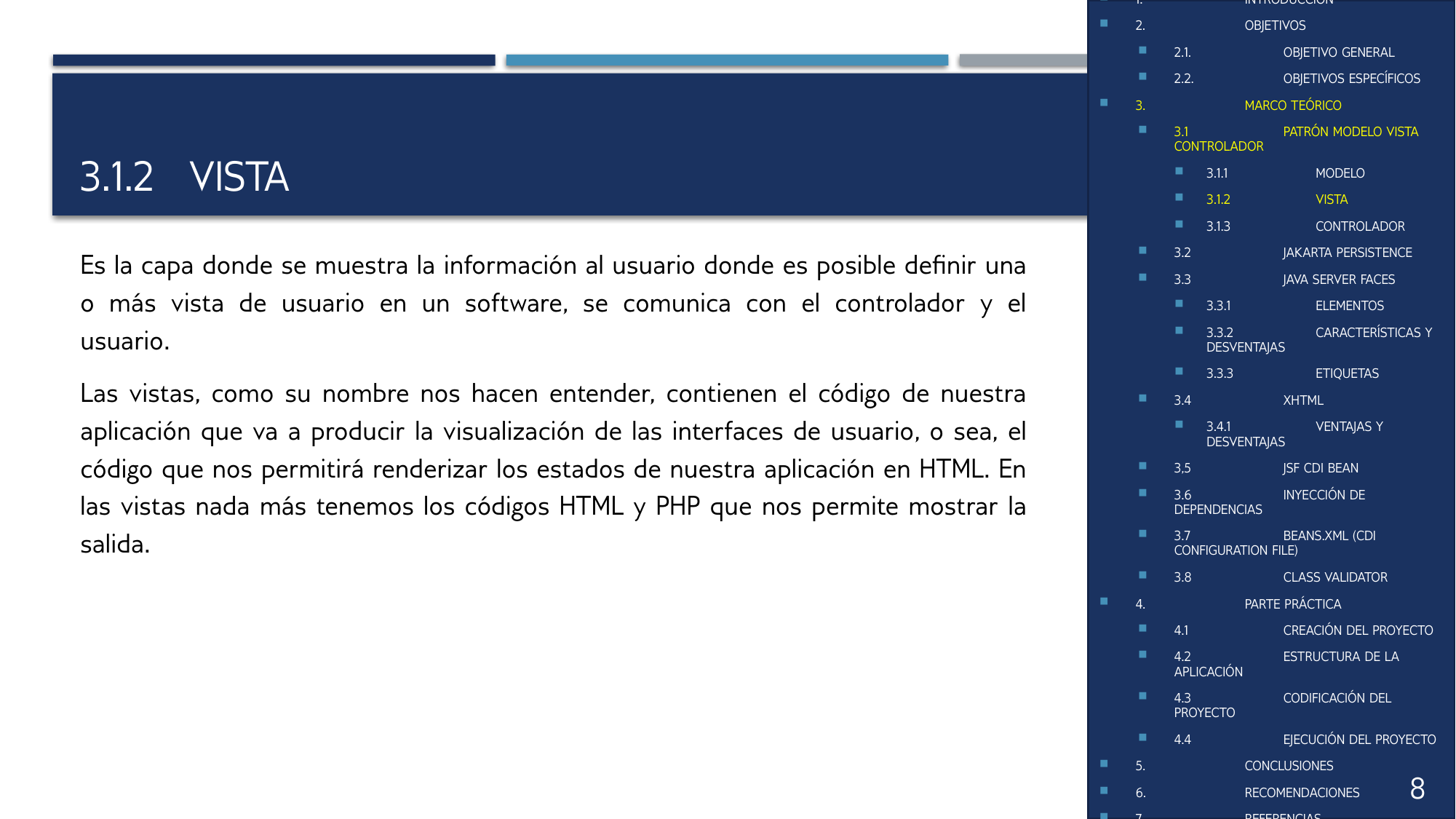

1.	INTRODUCCIÓN
2.	OBJETIVOS
2.1.	OBJETIVO GENERAL
2.2.	OBJETIVOS ESPECÍFICOS
3.	MARCO TEÓRICO
3.1	PATRÓN MODELO VISTA CONTROLADOR
3.1.1	MODELO
3.1.2	VISTA
3.1.3	CONTROLADOR
3.2	JAKARTA PERSISTENCE
3.3	JAVA SERVER FACES
3.3.1	ELEMENTOS
3.3.2	CARACTERÍSTICAS Y DESVENTAJAS
3.3.3	ETIQUETAS
3.4	XHTML
3.4.1	VENTAJAS Y DESVENTAJAS
3,5	JSF CDI BEAN
3.6	INYECCIÓN DE DEPENDENCIAS
3.7	BEANS.XML (CDI CONFIGURATION FILE)
3.8	CLASS VALIDATOR
4.	PARTE PRÁCTICA
4.1	CREACIÓN DEL PROYECTO
4.2	ESTRUCTURA DE LA APLICACIÓN
4.3	CODIFICACIÓN DEL PROYECTO
4.4	EJECUCIÓN DEL PROYECTO
5.	CONCLUSIONES
6.	RECOMENDACIONES
7.	REFERENCIAS
# 3.1.2	VISTA
Es la capa donde se muestra la información al usuario donde es posible definir una o más vista de usuario en un software, se comunica con el controlador y el usuario.
Las vistas, como su nombre nos hacen entender, contienen el código de nuestra aplicación que va a producir la visualización de las interfaces de usuario, o sea, el código que nos permitirá renderizar los estados de nuestra aplicación en HTML. En las vistas nada más tenemos los códigos HTML y PHP que nos permite mostrar la salida.
8
8
8
5